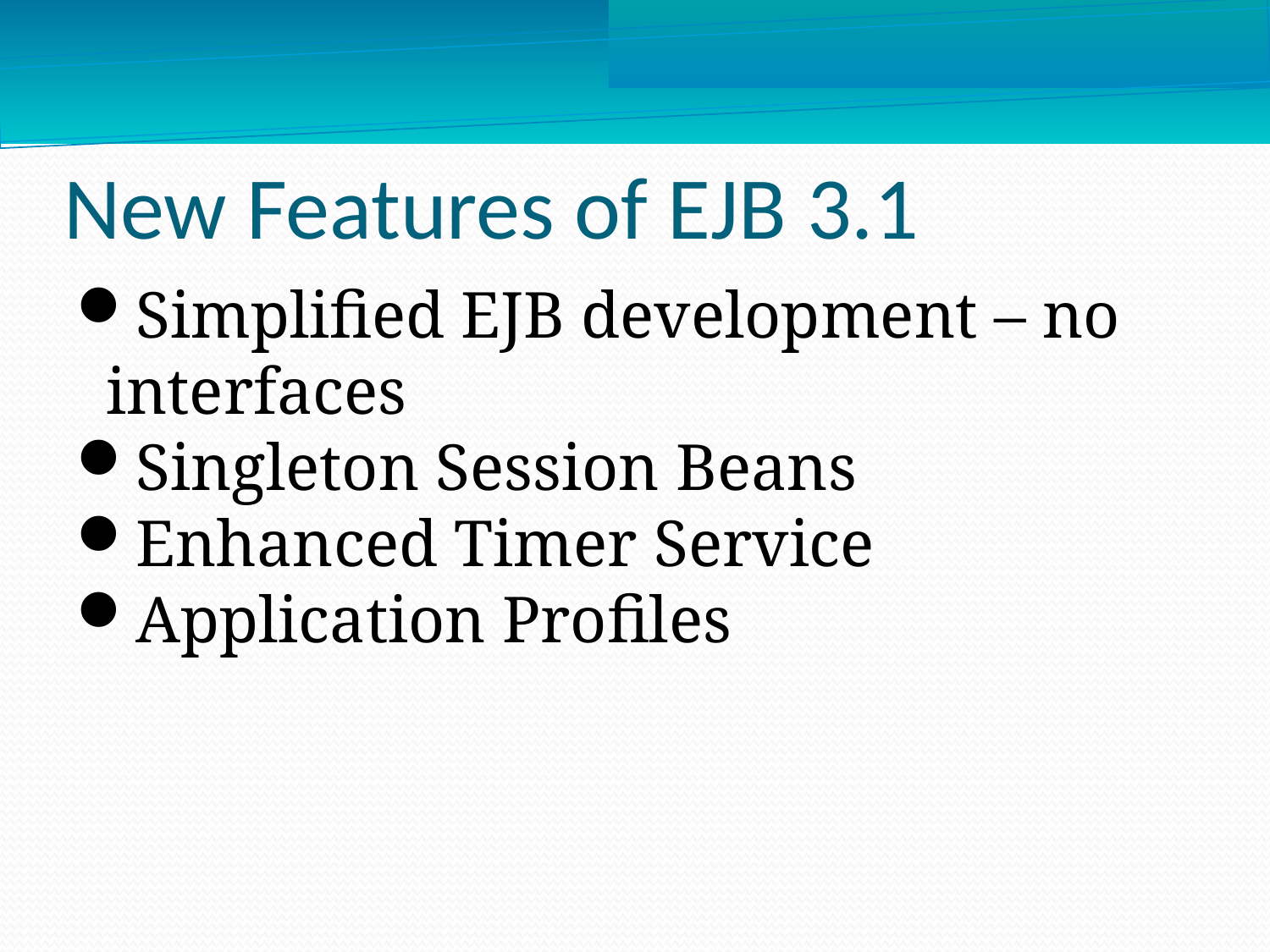

New Features of EJB 3.1
Simplified EJB development – no interfaces
Singleton Session Beans
Enhanced Timer Service
Application Profiles